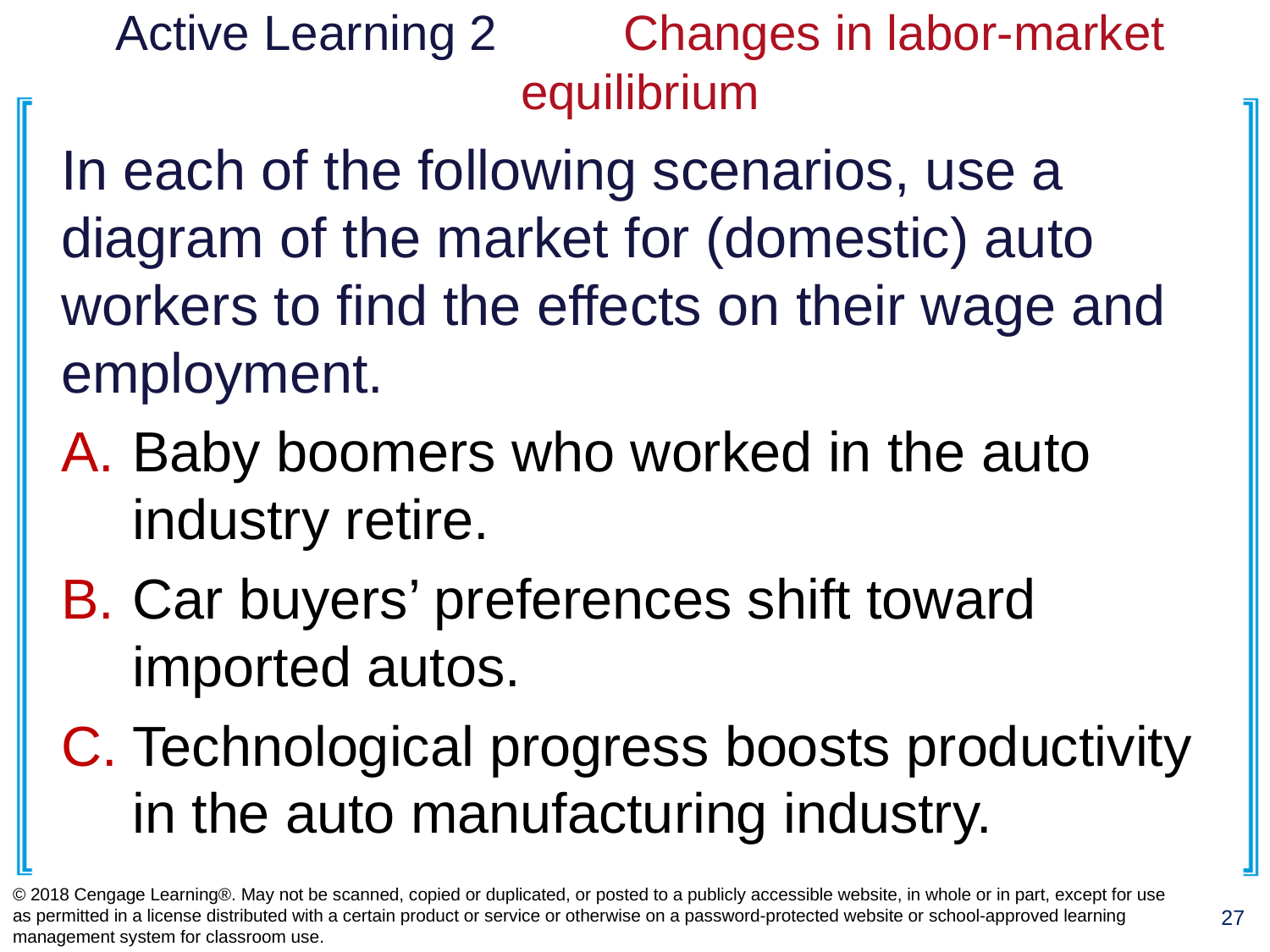

# Active Learning 2	Changes in labor-market equilibrium
In each of the following scenarios, use a diagram of the market for (domestic) auto workers to find the effects on their wage and employment.
Baby boomers who worked in the auto industry retire.
Car buyers’ preferences shift toward imported autos.
Technological progress boosts productivity in the auto manufacturing industry.

© 2018 Cengage Learning®. May not be scanned, copied or duplicated, or posted to a publicly accessible website, in whole or in part, except for use as permitted in a license distributed with a certain product or service or otherwise on a password-protected website or school-approved learning management system for classroom use.
27